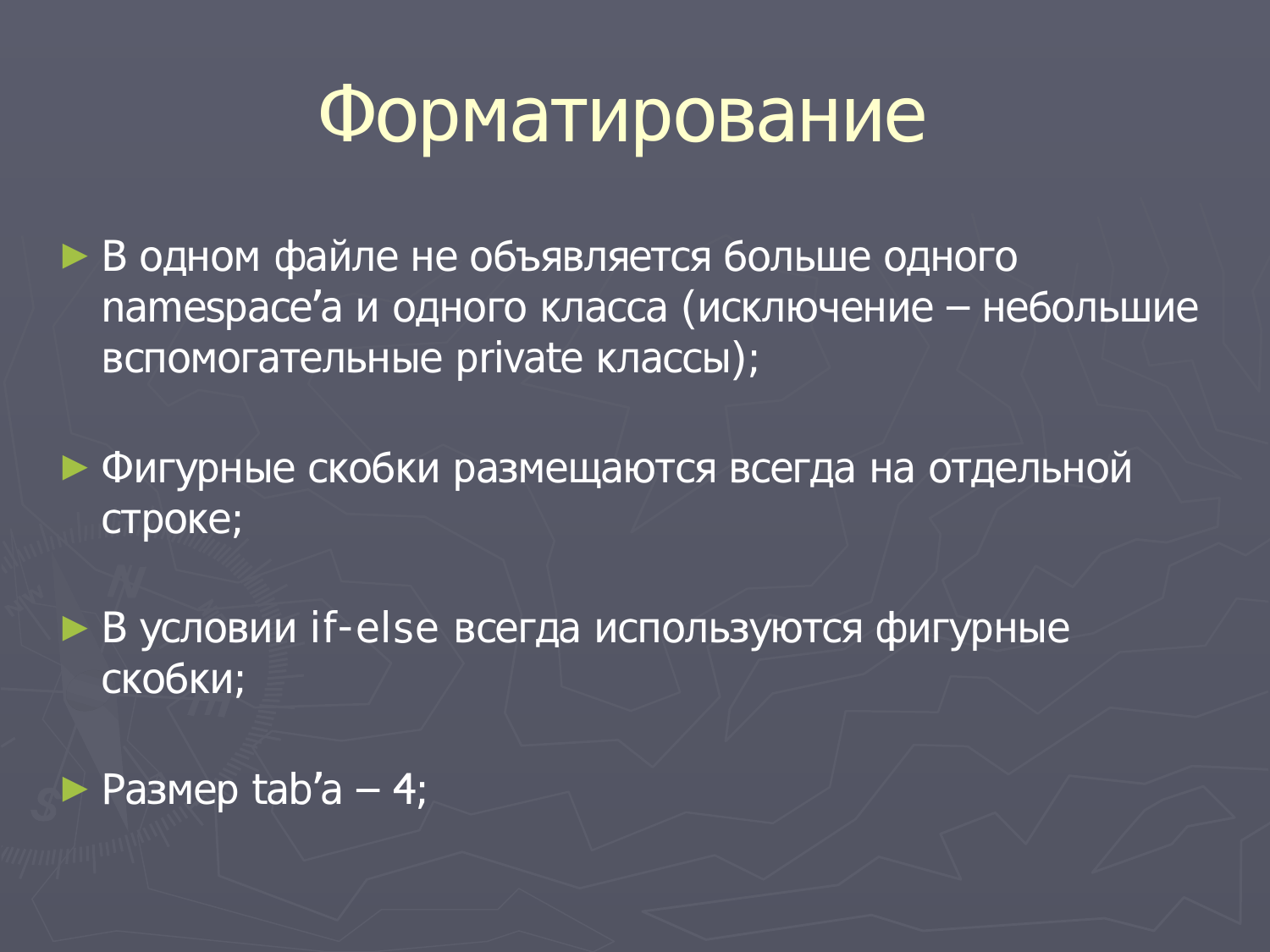

# Форматирование
В одном файле не объявляется больше одного namespace’а и одного класса (исключение – небольшие вспомогательные private классы);
Фигурные скобки размещаются всегда на отдельной строке;
В условии if-else всегда используются фигурные скобки;
Размер tab’а – 4;